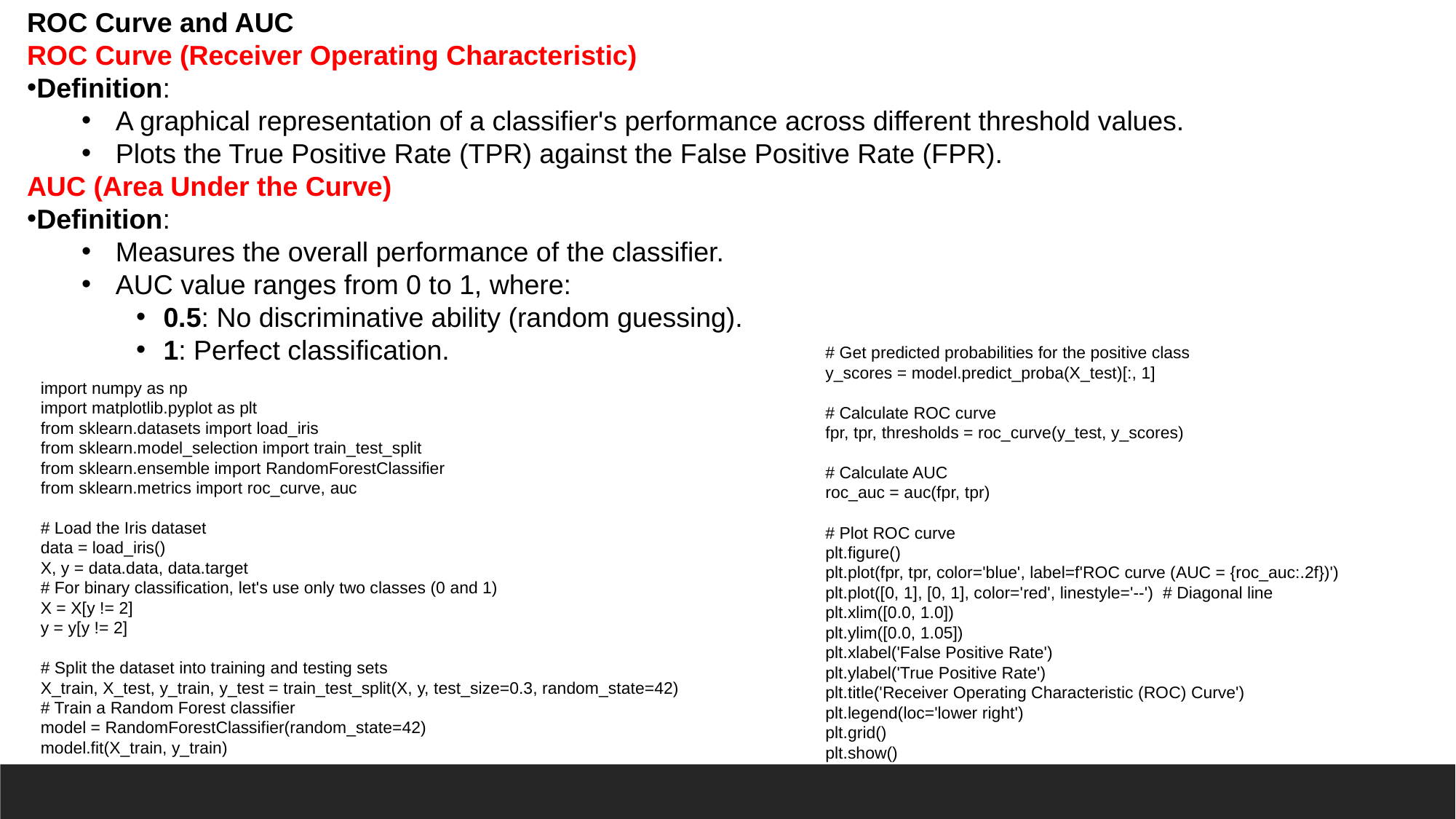

ROC Curve and AUC
ROC Curve (Receiver Operating Characteristic)
Definition:
A graphical representation of a classifier's performance across different threshold values.
Plots the True Positive Rate (TPR) against the False Positive Rate (FPR).
AUC (Area Under the Curve)
Definition:
Measures the overall performance of the classifier.
AUC value ranges from 0 to 1, where:
0.5: No discriminative ability (random guessing).
1: Perfect classification.

# Get predicted probabilities for the positive class
y_scores = model.predict_proba(X_test)[:, 1]

# Calculate ROC curve
fpr, tpr, thresholds = roc_curve(y_test, y_scores)

# Calculate AUC
roc_auc = auc(fpr, tpr)

# Plot ROC curve
plt.figure()
plt.plot(fpr, tpr, color='blue', label=f'ROC curve (AUC = {roc_auc:.2f})')
plt.plot([0, 1], [0, 1], color='red', linestyle='--')  # Diagonal line
plt.xlim([0.0, 1.0])
plt.ylim([0.0, 1.05])
plt.xlabel('False Positive Rate')
plt.ylabel('True Positive Rate')
plt.title('Receiver Operating Characteristic (ROC) Curve')
plt.legend(loc='lower right')
plt.grid()
plt.show()
import numpy as np
import matplotlib.pyplot as plt
from sklearn.datasets import load_iris
from sklearn.model_selection import train_test_split
from sklearn.ensemble import RandomForestClassifier
from sklearn.metrics import roc_curve, auc

# Load the Iris dataset
data = load_iris()
X, y = data.data, data.target
# For binary classification, let's use only two classes (0 and 1)
X = X[y != 2]
y = y[y != 2]

# Split the dataset into training and testing sets
X_train, X_test, y_train, y_test = train_test_split(X, y, test_size=0.3, random_state=42)
# Train a Random Forest classifier
model = RandomForestClassifier(random_state=42)
model.fit(X_train, y_train)